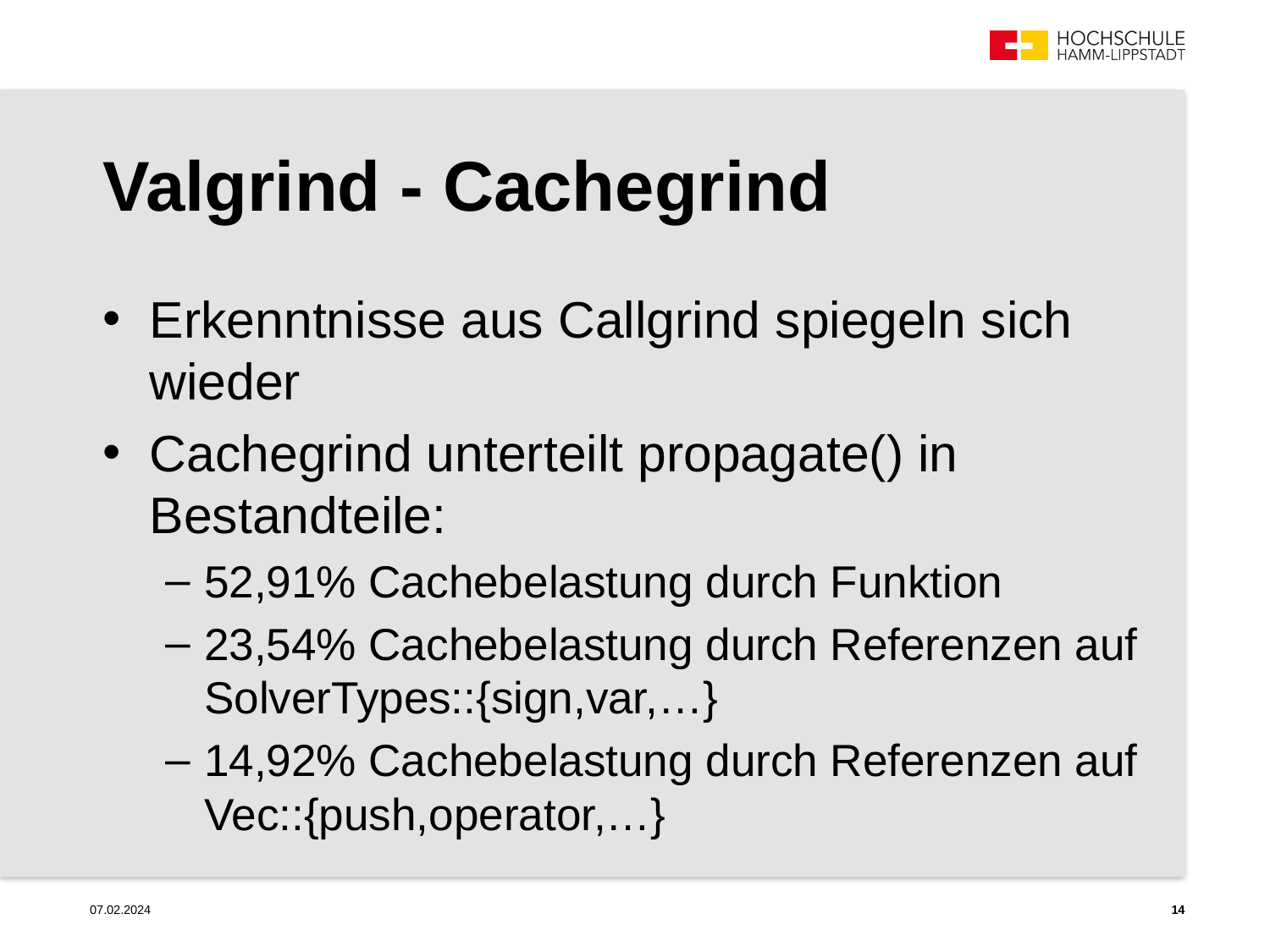

# Valgrind - Cachegrind
Erkenntnisse aus Callgrind spiegeln sich wieder
Cachegrind unterteilt propagate() in Bestandteile:
52,91% Cachebelastung durch Funktion
23,54% Cachebelastung durch Referenzen auf SolverTypes::{sign,var,…}
14,92% Cachebelastung durch Referenzen auf Vec::{push,operator,…}
07.02.2024
14